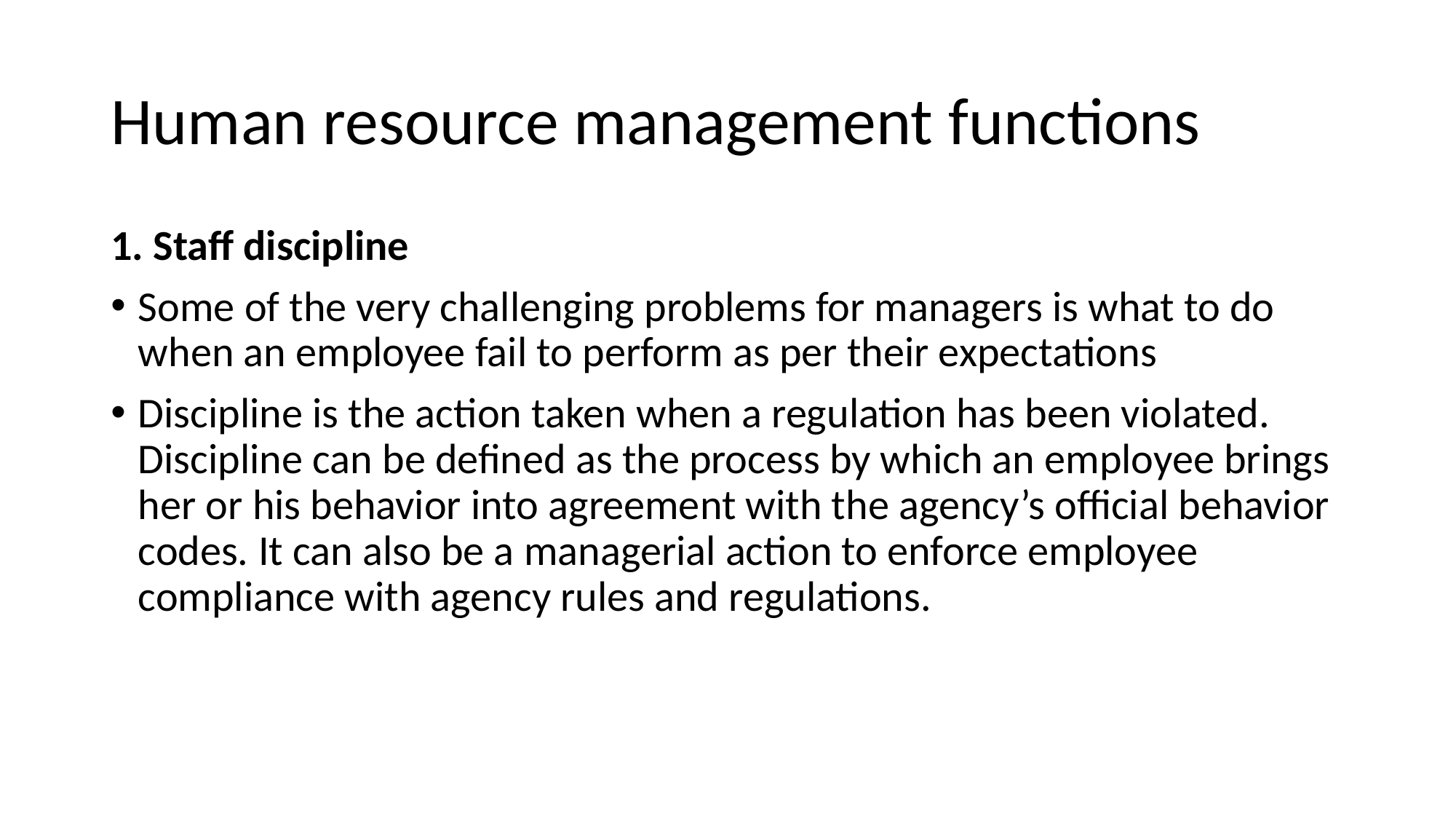

# Human resource management functions
1. Staff discipline
Some of the very challenging problems for managers is what to do when an employee fail to perform as per their expectations
Discipline is the action taken when a regulation has been violated. Discipline can be defined as the process by which an employee brings her or his behavior into agreement with the agency’s official behavior codes. It can also be a managerial action to enforce employee compliance with agency rules and regulations.